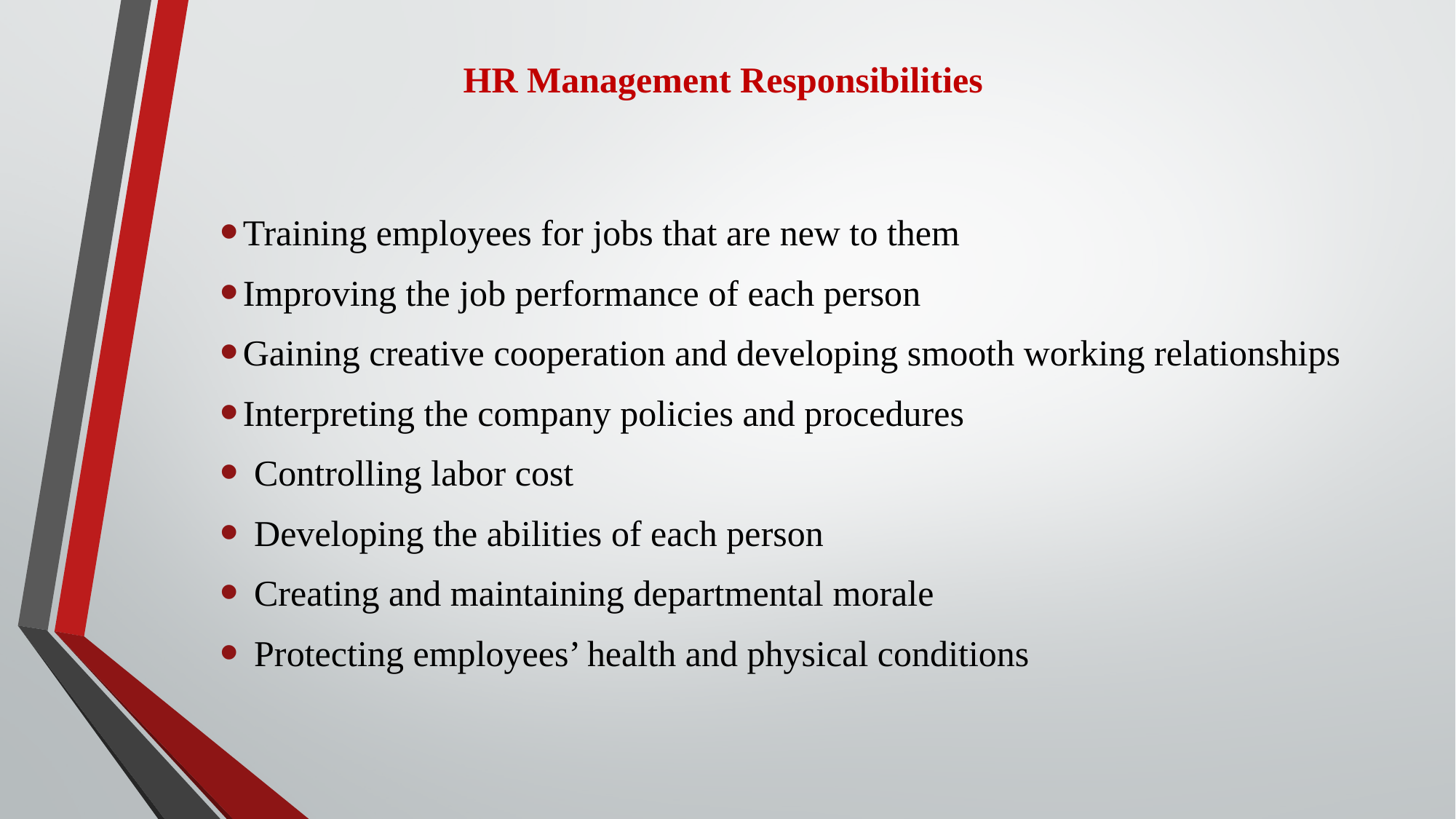

# HR Management Responsibilities
Training employees for jobs that are new to them
Improving the job performance of each person
Gaining creative cooperation and developing smooth working relationships
Interpreting the company policies and procedures
Controlling labor cost
Developing the abilities of each person
Creating and maintaining departmental morale
Protecting employees’ health and physical conditions